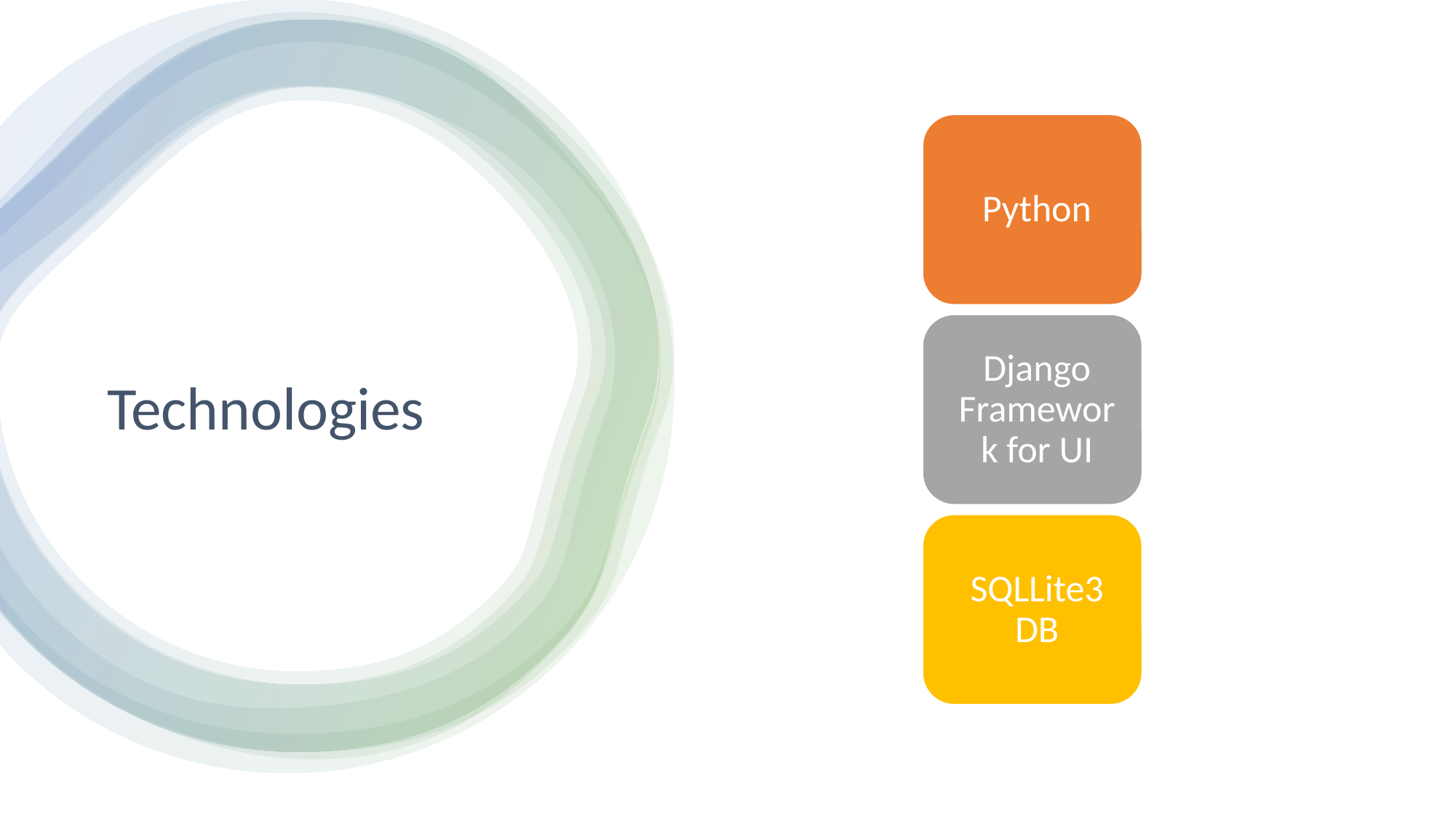

Python
Django Framework for UI
SQLLite3 DB
# Technologies